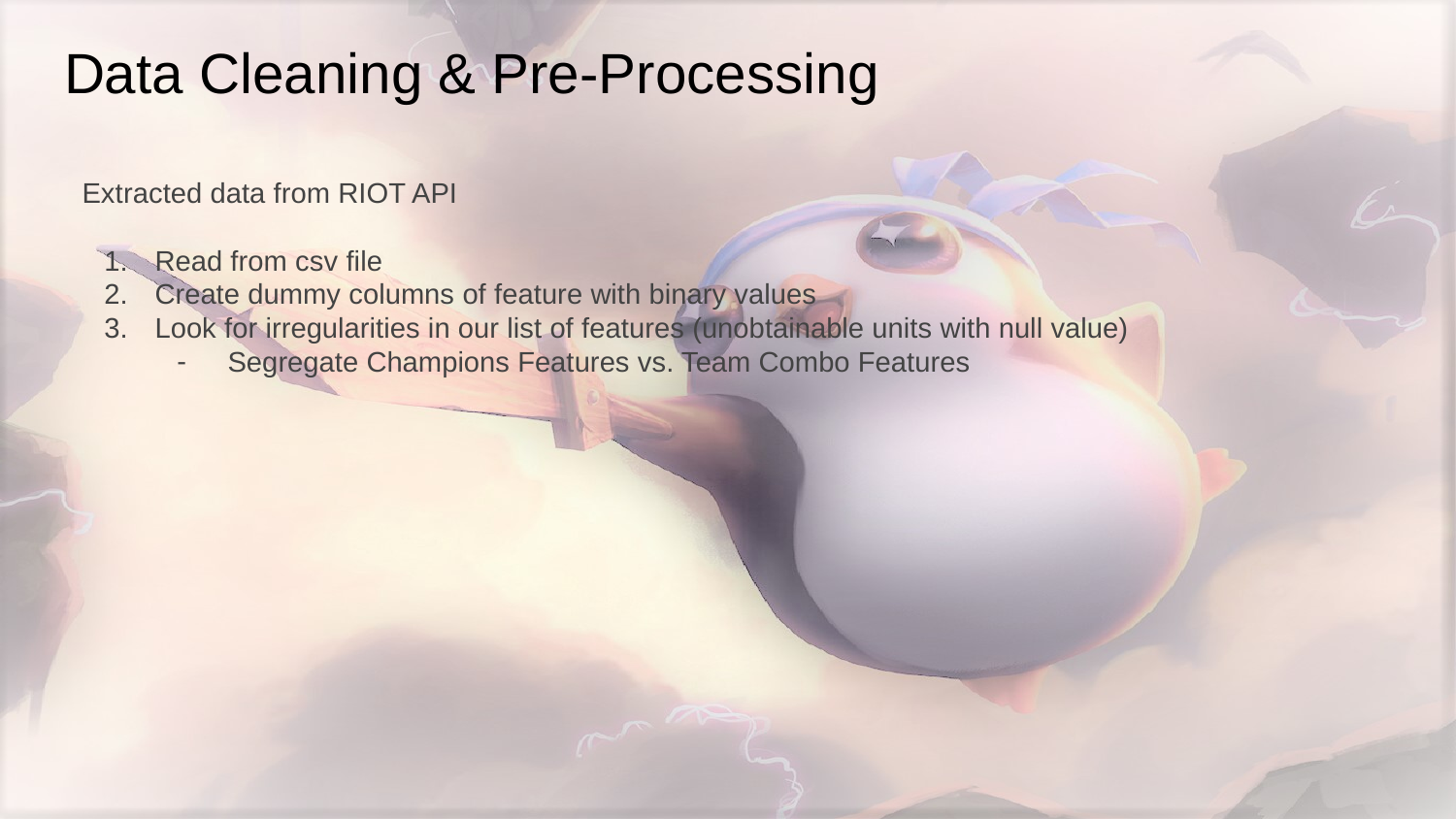

# Data Cleaning & Pre-Processing
Extracted data from RIOT API

Read from csv file
Create dummy columns of feature with binary values
Look for irregularities in our list of features (unobtainable units with null value)
Segregate Champions Features vs. Team Combo Features